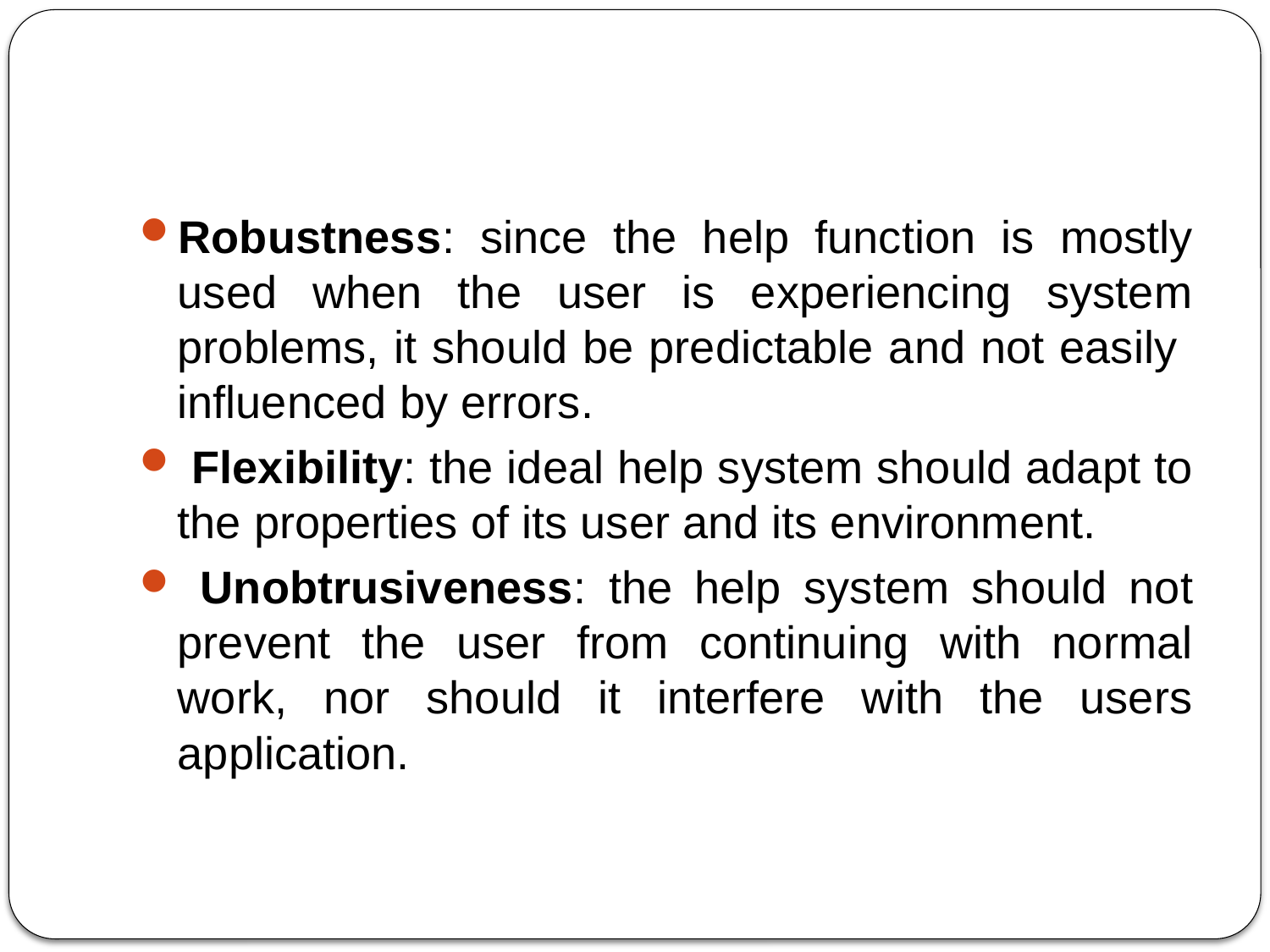

#
Robustness: since the help function is mostly used when the user is experiencing system problems, it should be predictable and not easily  influenced by errors.
 Flexibility: the ideal help system should adapt to the properties of its user and its environment.
 Unobtrusiveness: the help system should not prevent the user from continuing with normal work, nor should it interfere with the users application.